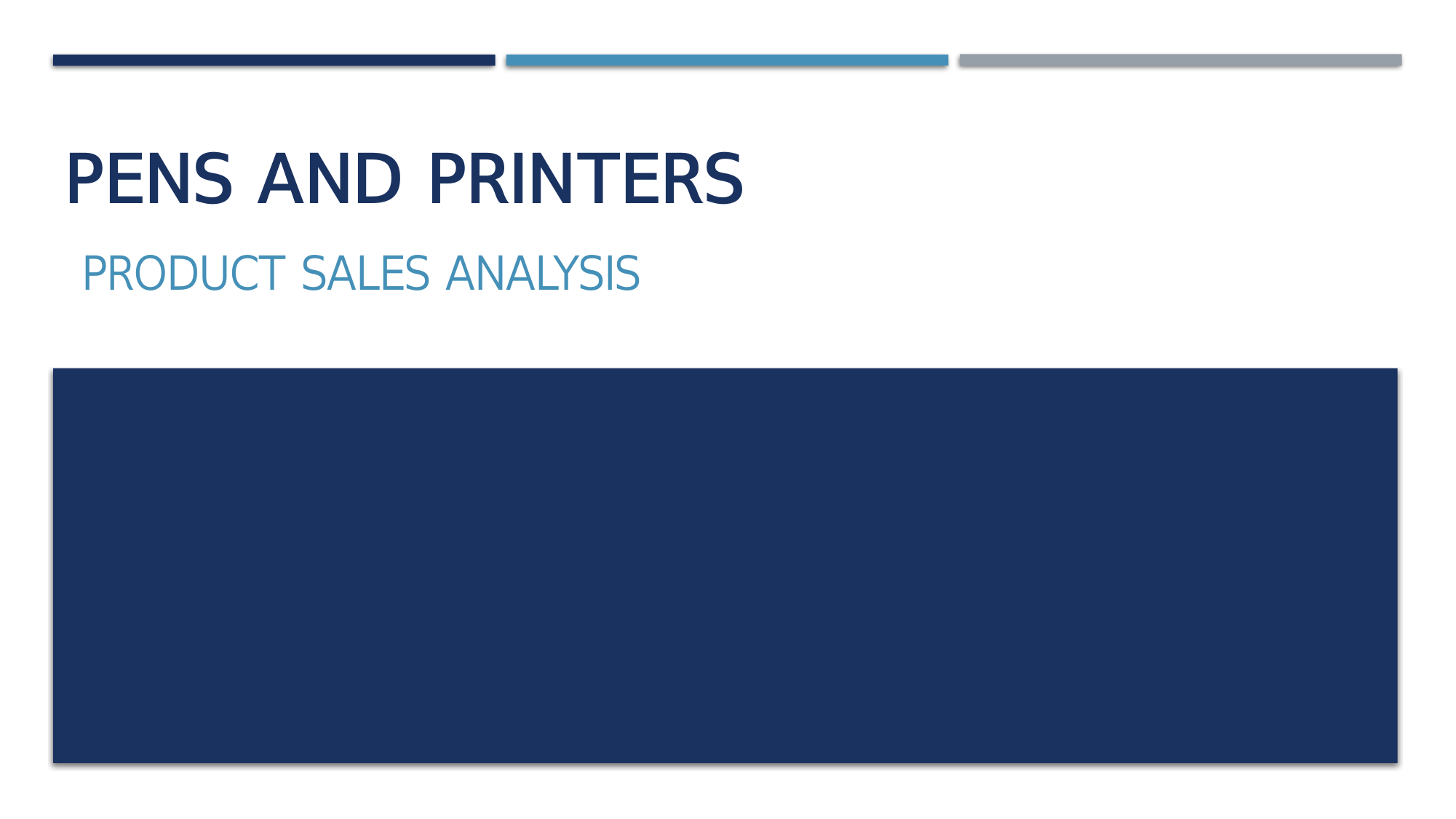

# Pens and Printers
Product Sales Analysis